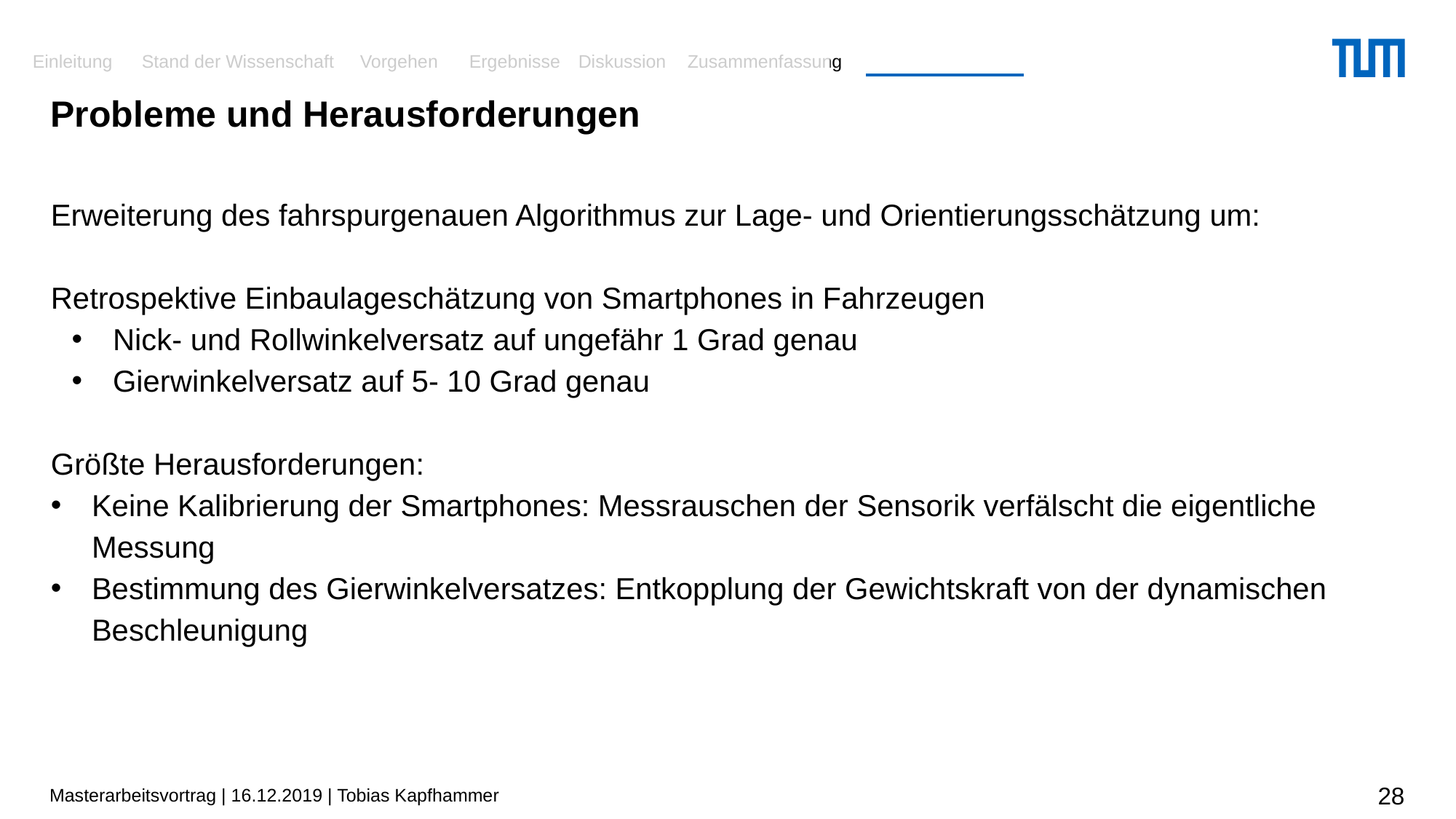

# Probleme und Herausforderungen
Erweiterung des fahrspurgenauen Algorithmus zur Lage- und Orientierungsschätzung um:

Retrospektive Einbaulageschätzung von Smartphones in Fahrzeugen
Nick- und Rollwinkelversatz auf ungefähr 1 Grad genau
Gierwinkelversatz auf 5- 10 Grad genau

Größte Herausforderungen:
Keine Kalibrierung der Smartphones: Messrauschen der Sensorik verfälscht die eigentliche Messung
Bestimmung des Gierwinkelversatzes: Entkopplung der Gewichtskraft von der dynamischen Beschleunigung

Masterarbeitsvortrag | 16.12.2019 | Tobias Kapfhammer
28